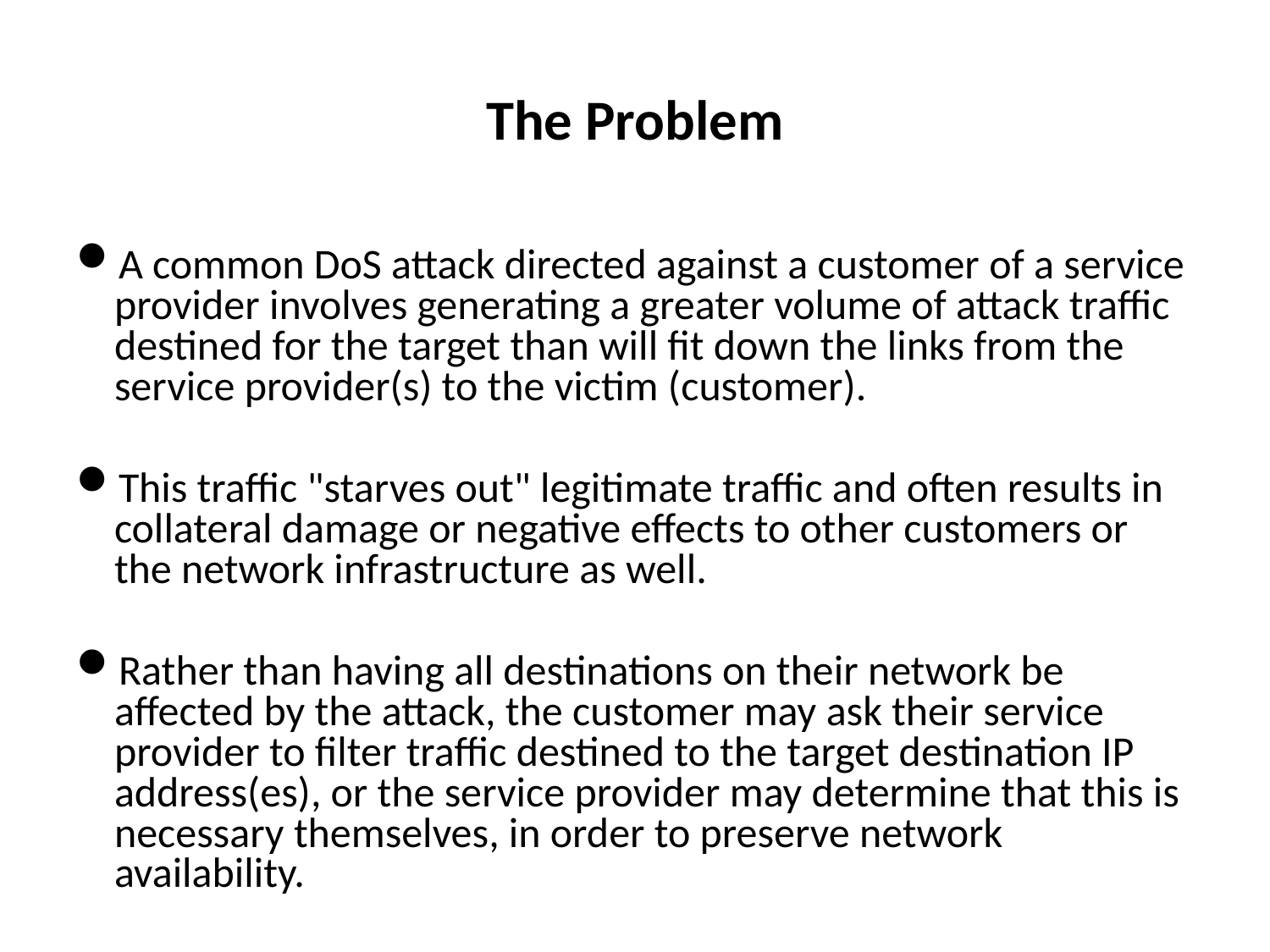

# The Problem

A common DoS attack directed against a customer of a service provider involves generating a greater volume of attack traffic destined for the target than will fit down the links from the service provider(s) to the victim (customer).

This traffic "starves out" legitimate traffic and often results in collateral damage or negative effects to other customers or the network infrastructure as well.

Rather than having all destinations on their network be affected by the attack, the customer may ask their service provider to filter traffic destined to the target destination IP address(es), or the service provider may determine that this is necessary themselves, in order to preserve network availability.